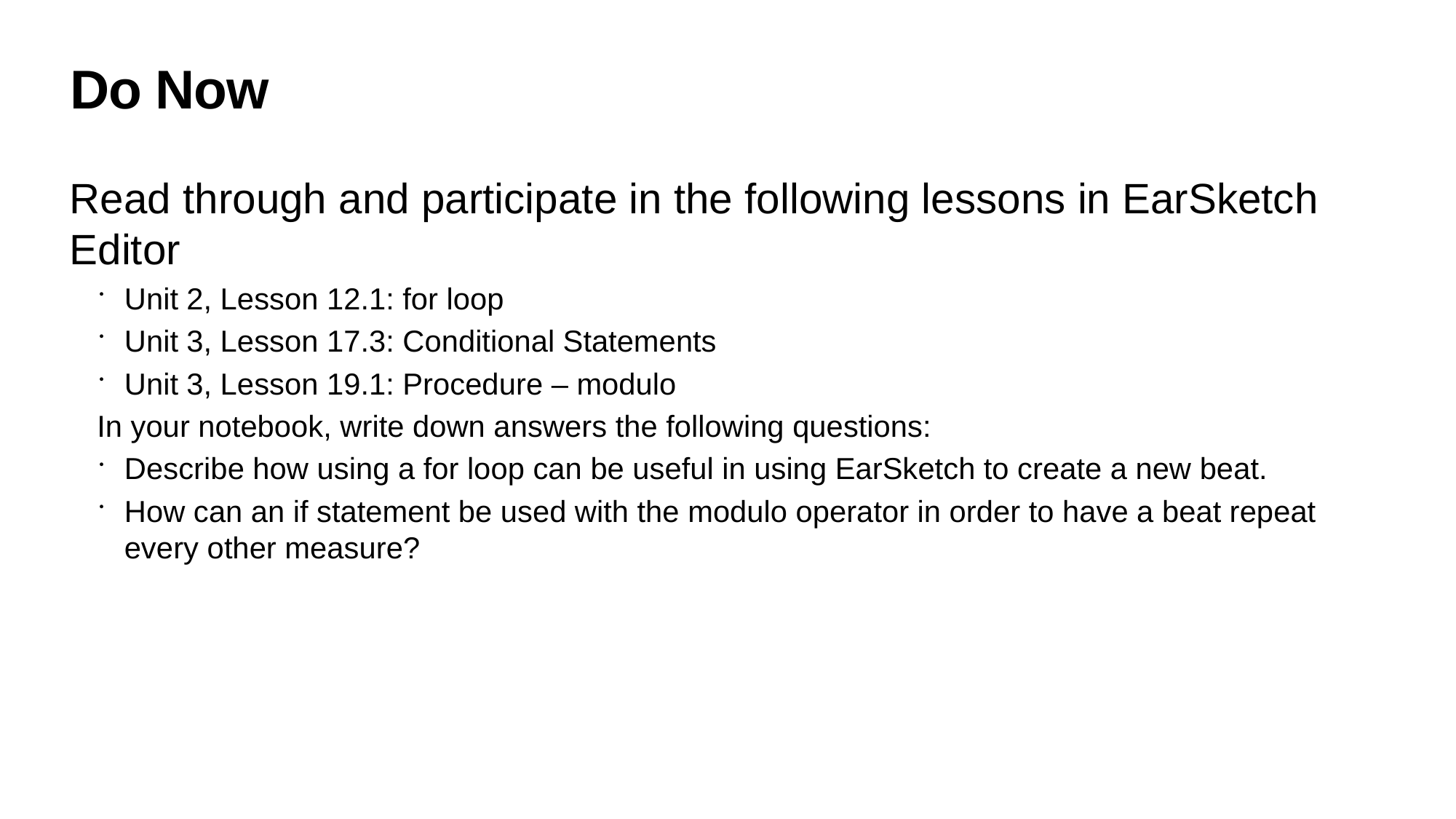

# Do Now
Read through and participate in the following lessons in EarSketch Editor
Unit 2, Lesson 12.1: for loop
Unit 3, Lesson 17.3: Conditional Statements
Unit 3, Lesson 19.1: Procedure – modulo
In your notebook, write down answers the following questions:
Describe how using a for loop can be useful in using EarSketch to create a new beat.
How can an if statement be used with the modulo operator in order to have a beat repeat every other measure?